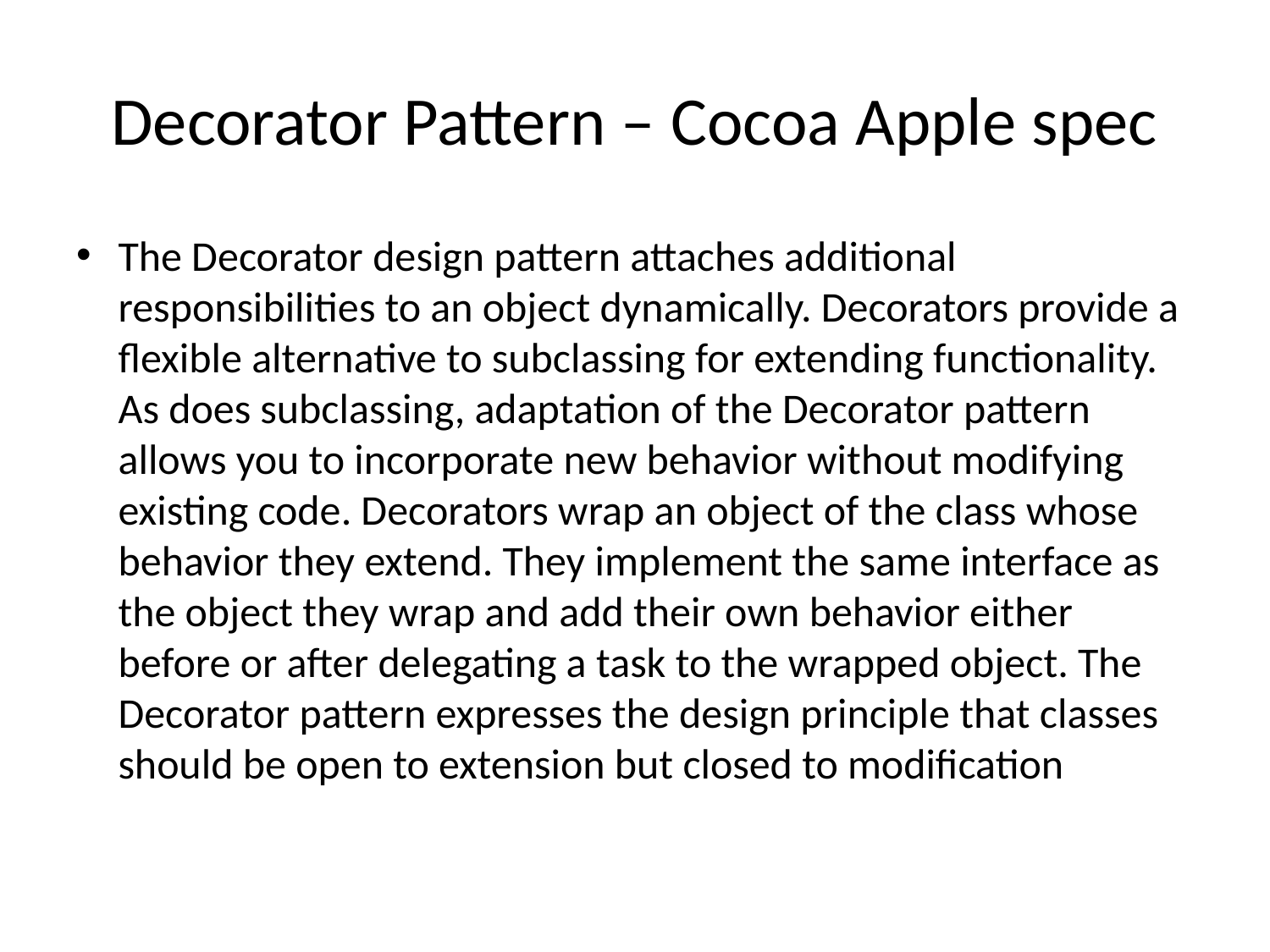

# Decorator Pattern – Cocoa Apple spec
The Decorator design pattern attaches additional responsibilities to an object dynamically. Decorators provide a flexible alternative to subclassing for extending functionality. As does subclassing, adaptation of the Decorator pattern allows you to incorporate new behavior without modifying existing code. Decorators wrap an object of the class whose behavior they extend. They implement the same interface as the object they wrap and add their own behavior either before or after delegating a task to the wrapped object. The Decorator pattern expresses the design principle that classes should be open to extension but closed to modification